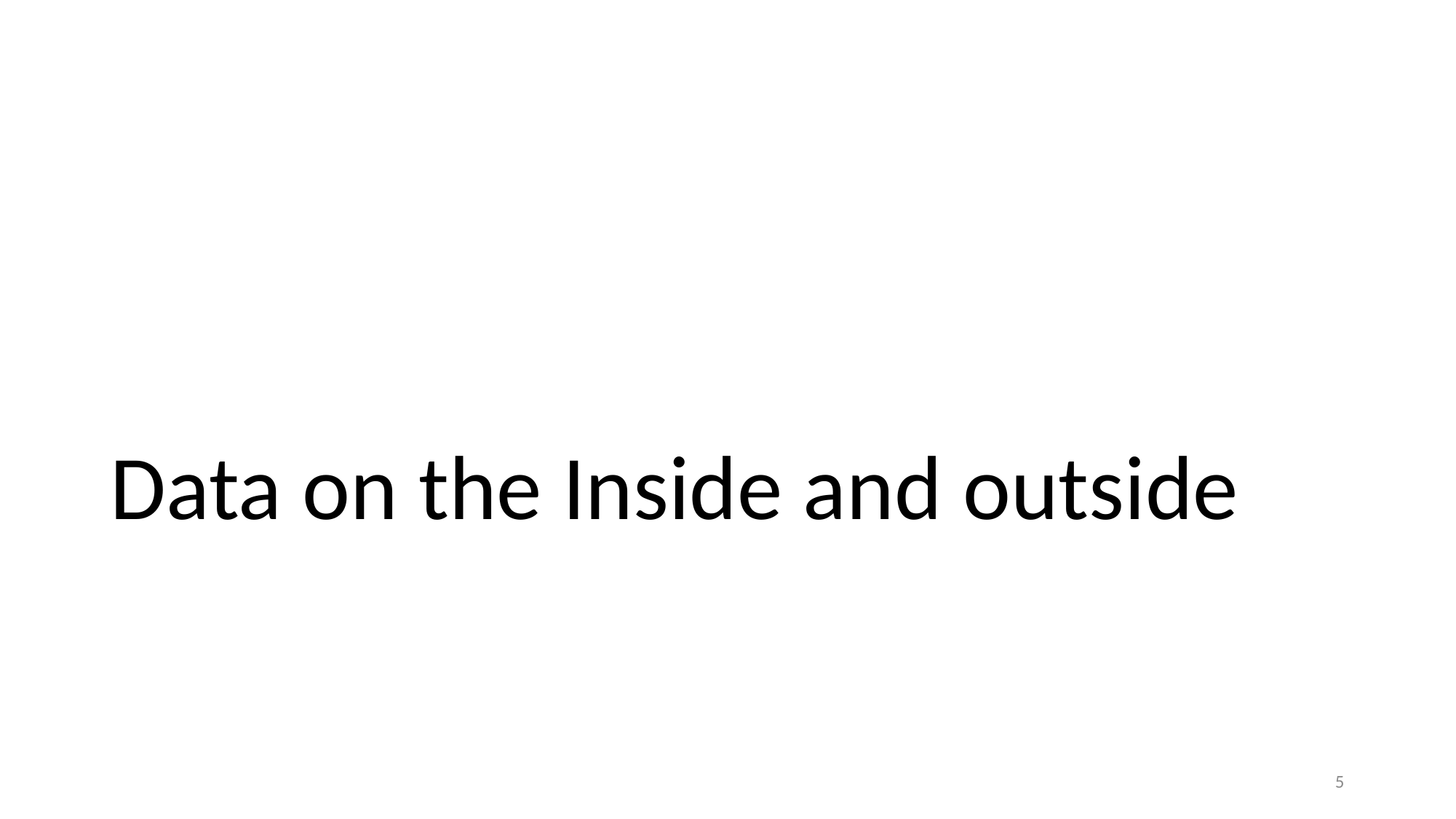

# Data on the Inside and outside

5